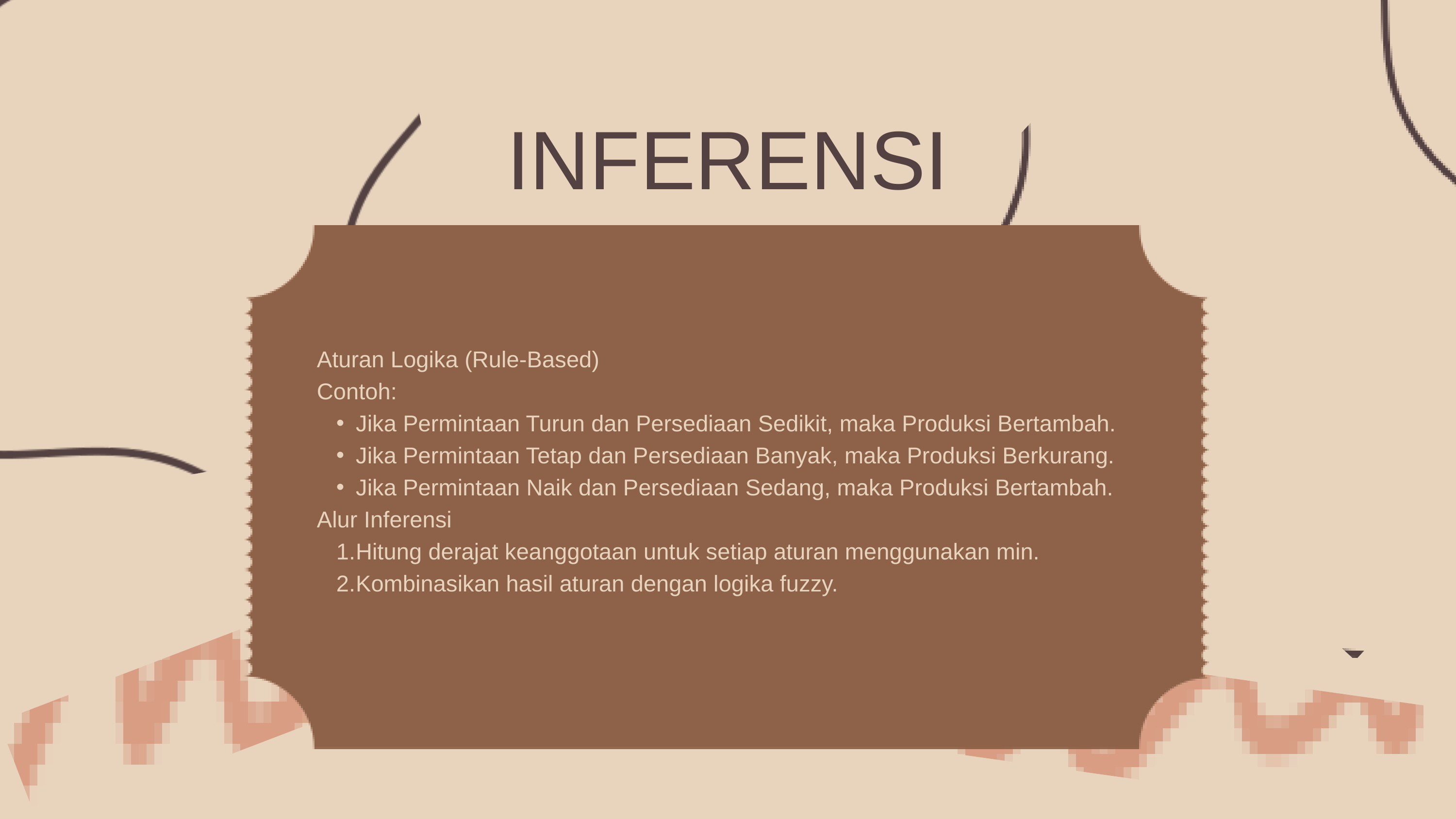

INFERENSI

Aturan Logika (Rule-Based)
Contoh:
Jika Permintaan Turun dan Persediaan Sedikit, maka Produksi Bertambah.
Jika Permintaan Tetap dan Persediaan Banyak, maka Produksi Berkurang.
Jika Permintaan Naik dan Persediaan Sedang, maka Produksi Bertambah.
Alur Inferensi
Hitung derajat keanggotaan untuk setiap aturan menggunakan min.
Kombinasikan hasil aturan dengan logika fuzzy.